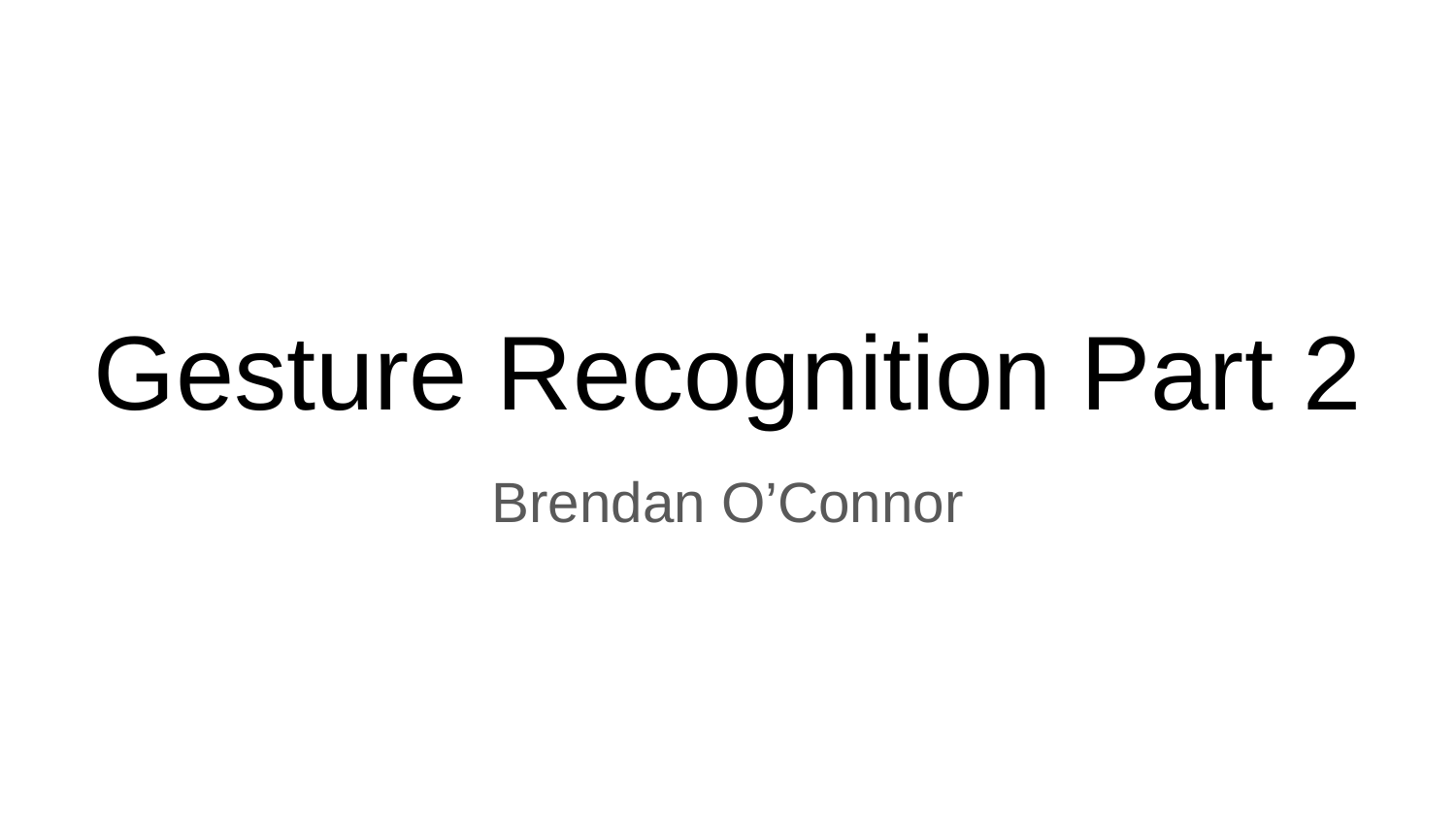

# Gesture Recognition Part 2
Brendan O’Connor